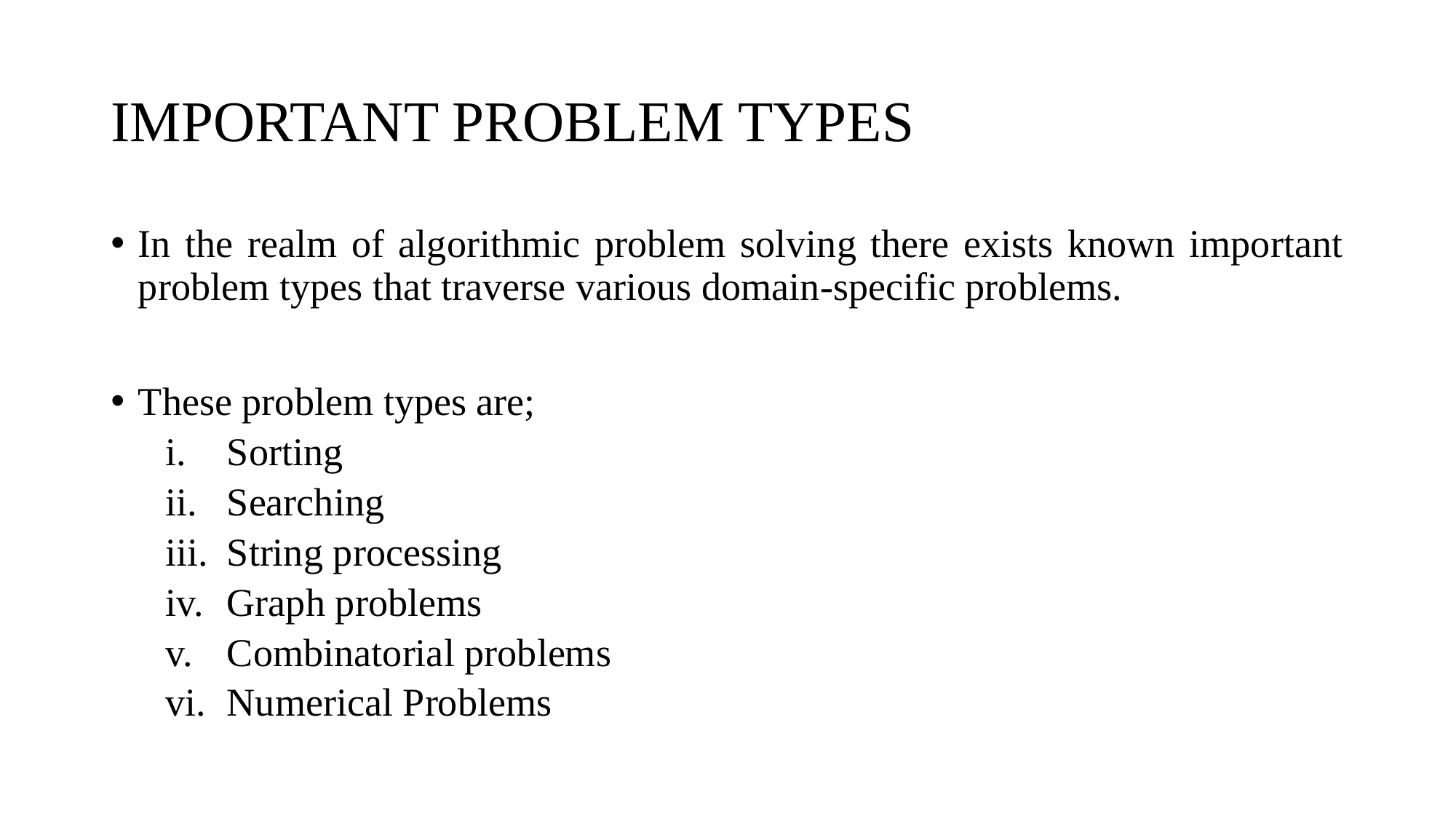

# IMPORTANT PROBLEM TYPES
In the realm of algorithmic problem solving there exists known important problem types that traverse various domain-specific problems.

These problem types are;
Sorting
Searching
String processing
Graph problems
Combinatorial problems
Numerical Problems